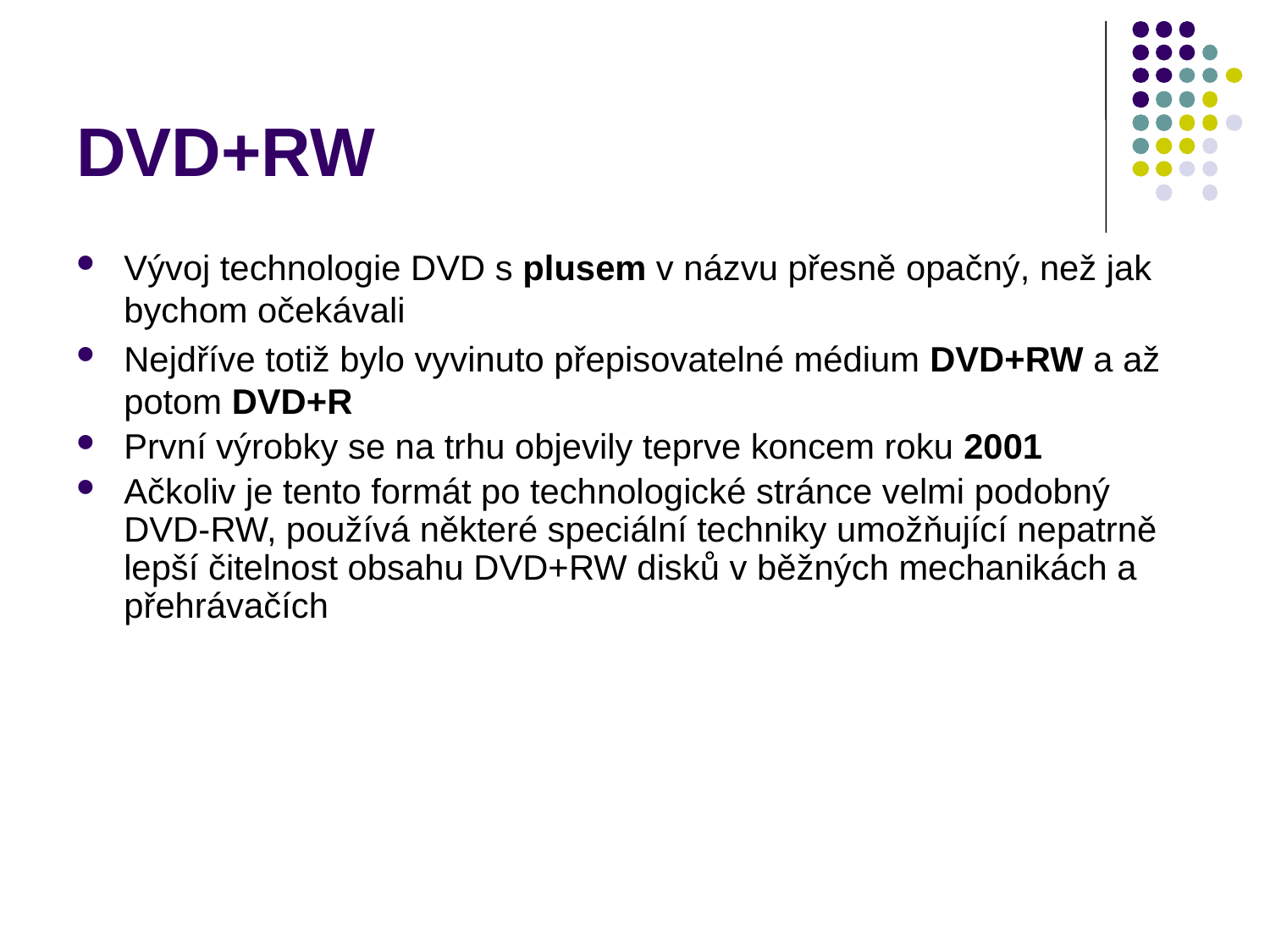

# DVD+RW
Vývoj technologie DVD s plusem v názvu přesně opačný, než jak bychom očekávali
Nejdříve totiž bylo vyvinuto přepisovatelné médium DVD+RW a až potom DVD+R
První výrobky se na trhu objevily teprve koncem roku 2001
Ačkoliv je tento formát po technologické stránce velmi podobný DVD-RW, používá některé speciální techniky umožňující nepatrně  lepší čitelnost obsahu DVD+RW disků v běžných mechanikách a přehrávačích